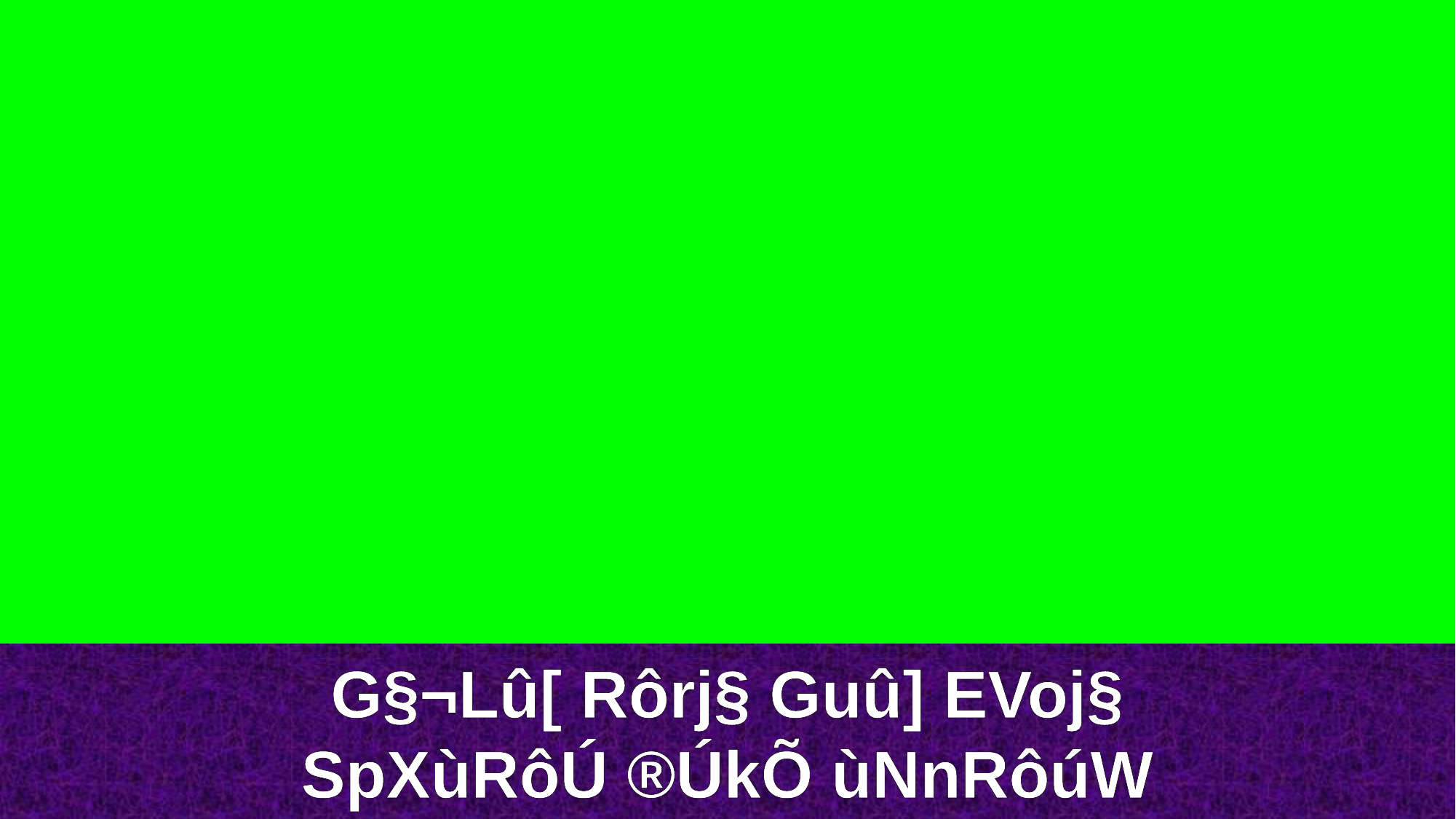

G§¬Lû[ Rôrj§ Guû] EVoj§
SpXùRôÚ ®ÚkÕ ùNnRôúW